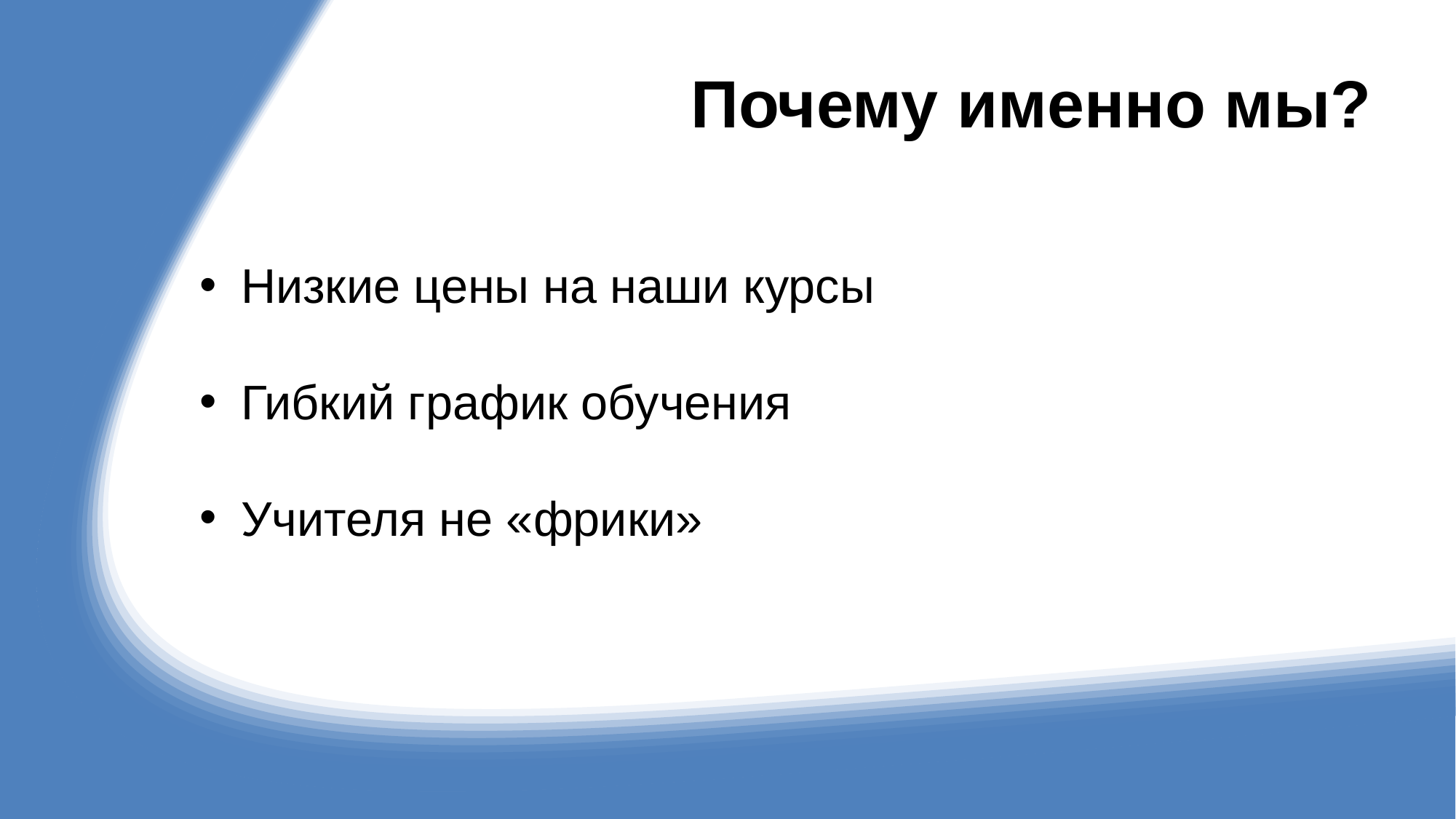

# Почему именно мы?

Низкие цены на наши курсы

Гибкий график обучения

Учителя не «фрики»